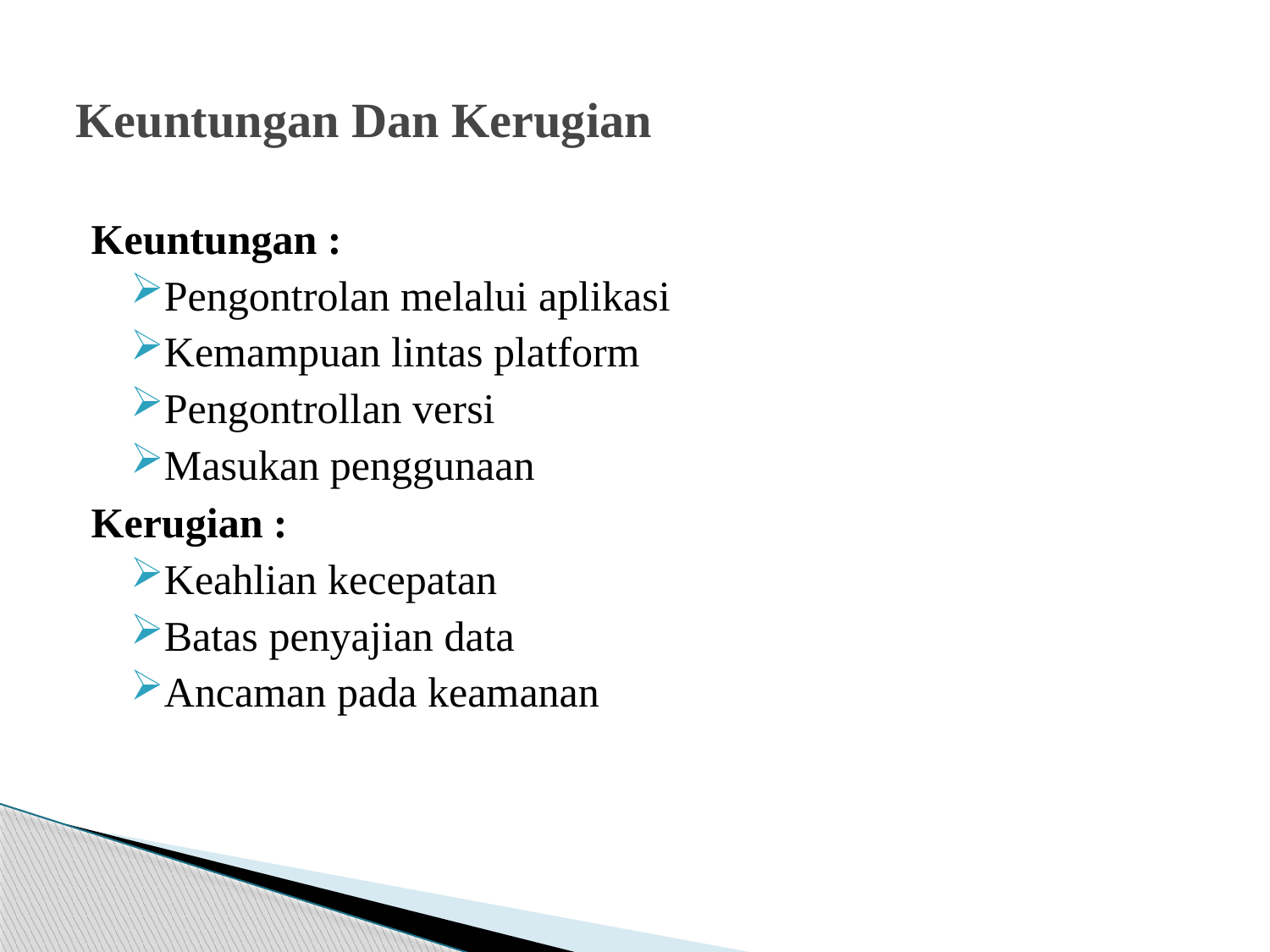

# Keuntungan Dan Kerugian
Keuntungan :
Pengontrolan melalui aplikasi
Kemampuan lintas platform
Pengontrollan versi
Masukan penggunaan
Kerugian :
Keahlian kecepatan
Batas penyajian data
Ancaman pada keamanan